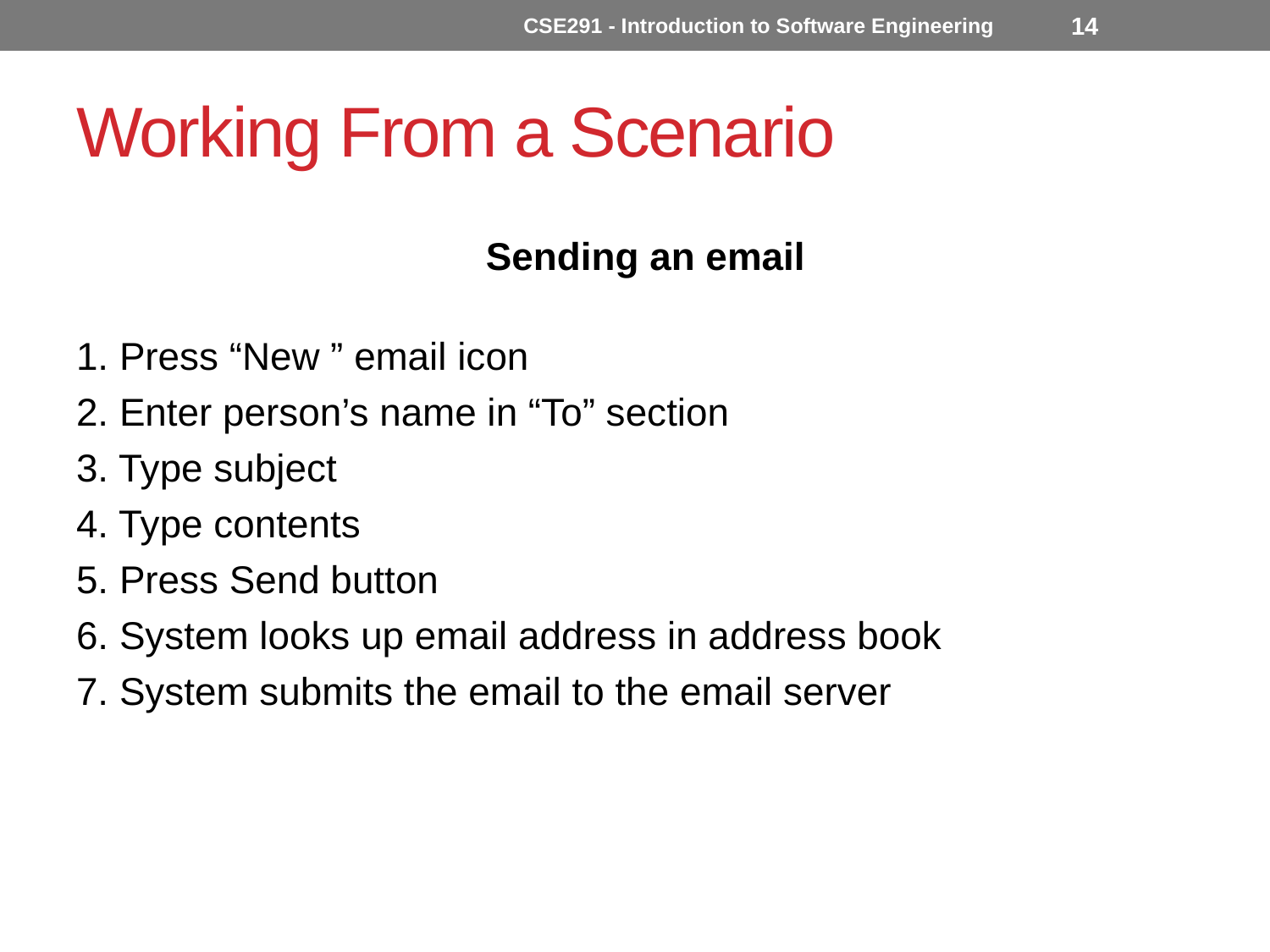

CSE291 - Introduction to Software Engineering
14
# Working From a Scenario

Sending an email

1. Press “New ” email icon
2. Enter person’s name in “To” section
3. Type subject
4. Type contents
5. Press Send button
6. System looks up email address in address book
7. System submits the email to the email server